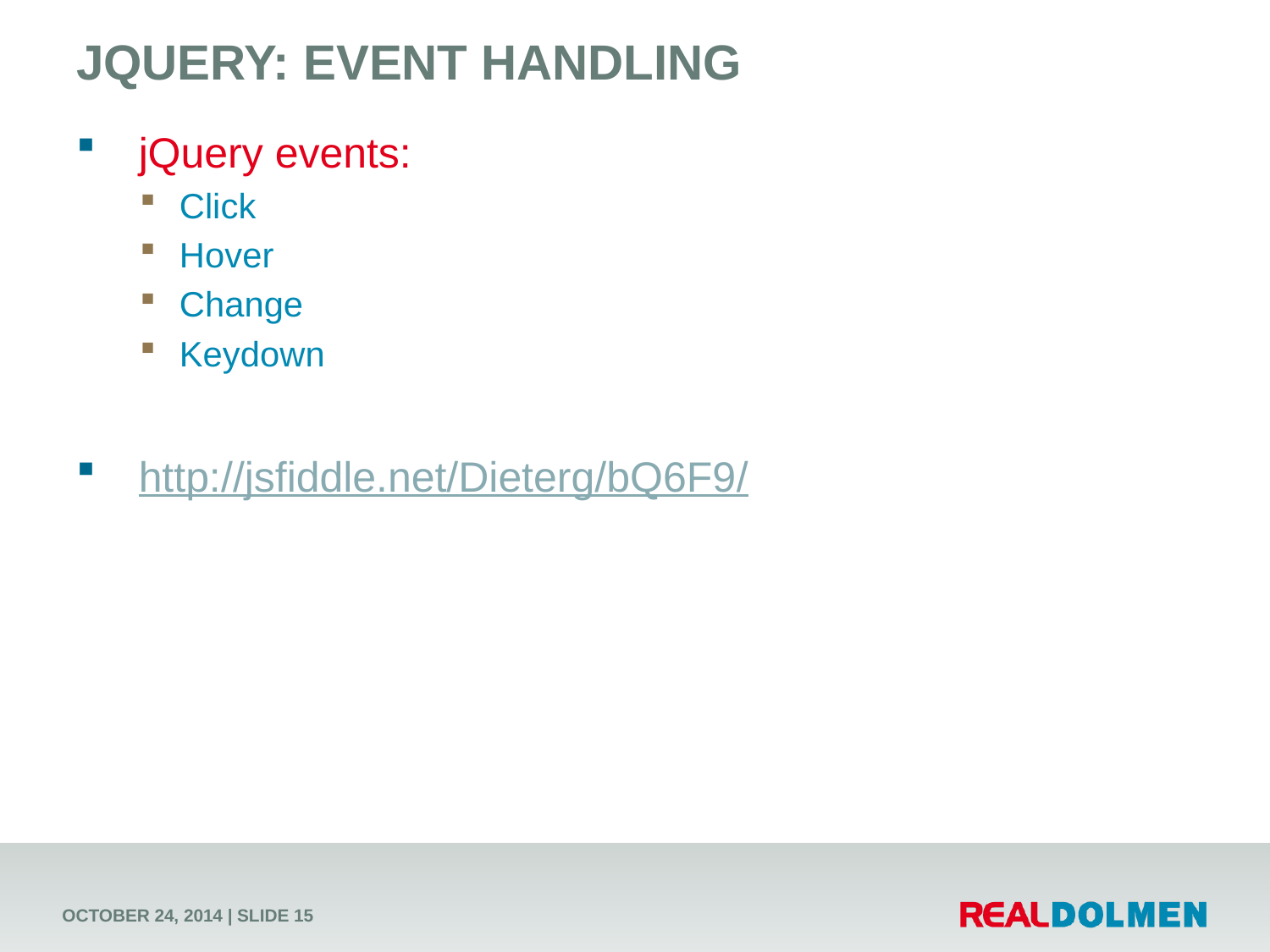

# jQuery: event handling
jQuery events:
Click
Hover
Change
Keydown

http://jsfiddle.net/Dieterg/bQ6F9/